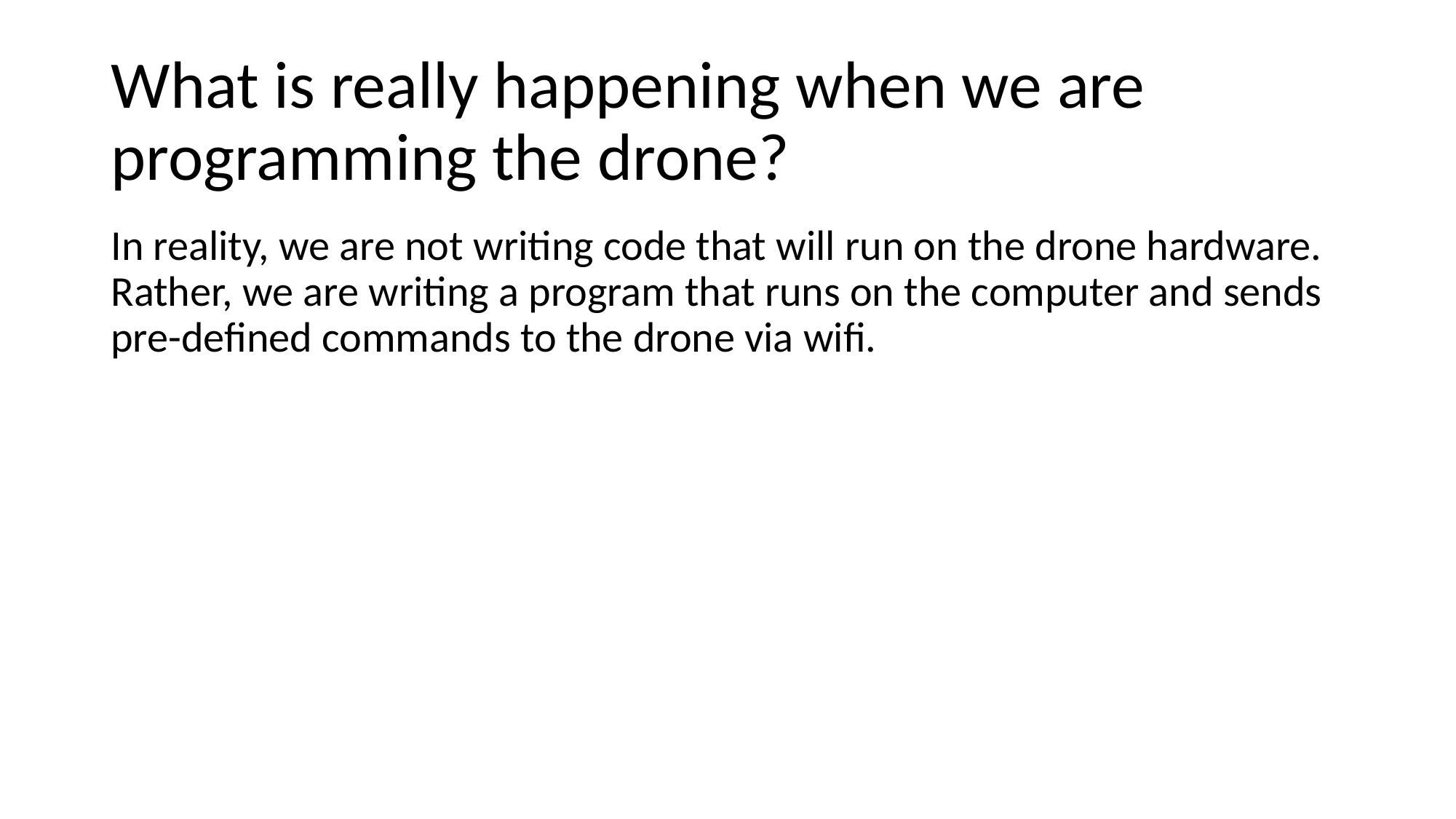

# What is really happening when we are programming the drone?
In reality, we are not writing code that will run on the drone hardware. Rather, we are writing a program that runs on the computer and sends pre-defined commands to the drone via wifi.